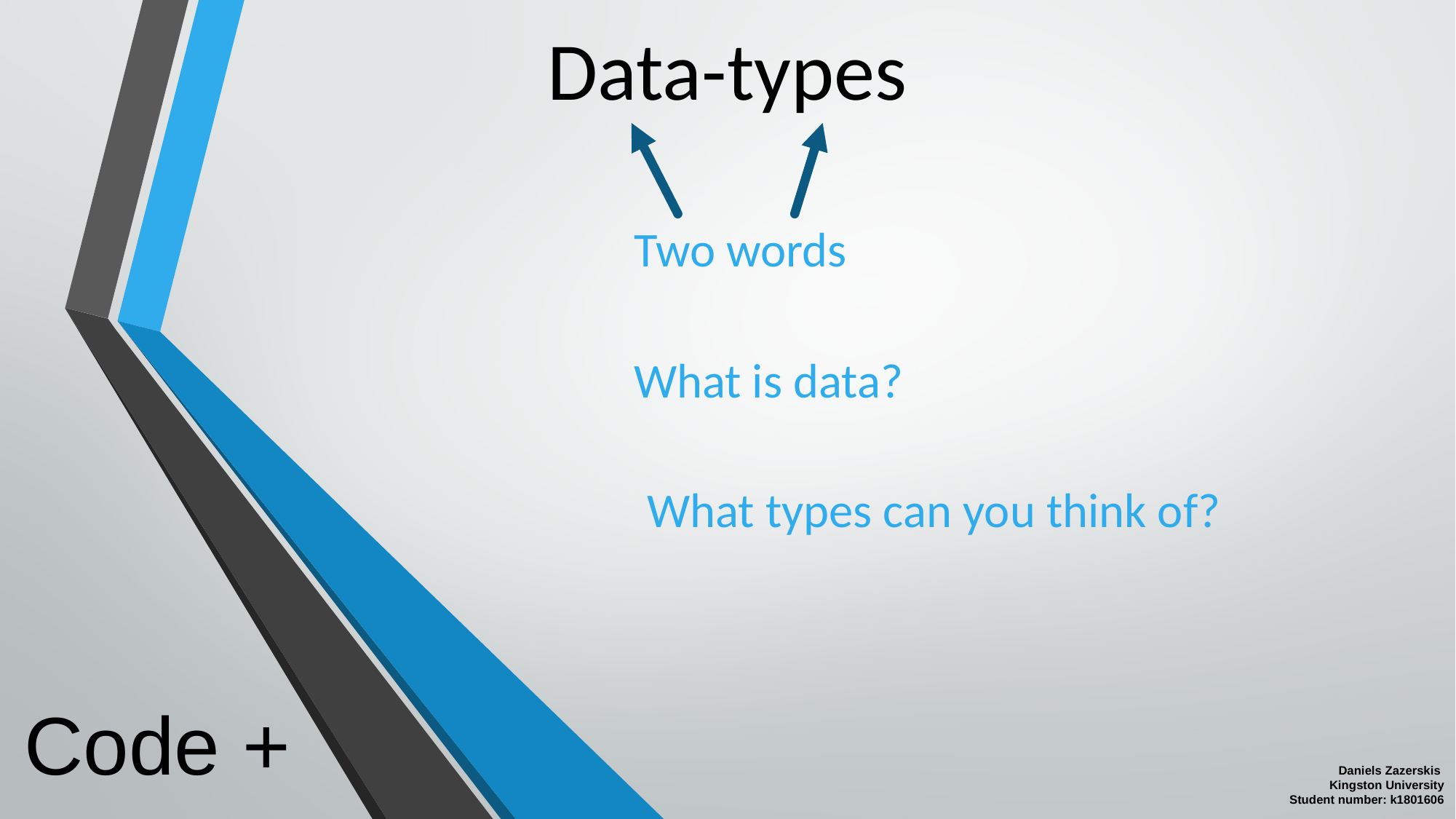

Data-types
Two words
What is data?
What types can you think of?
Code +
Daniels Zazerskis
Kingston University
Student number: k1801606